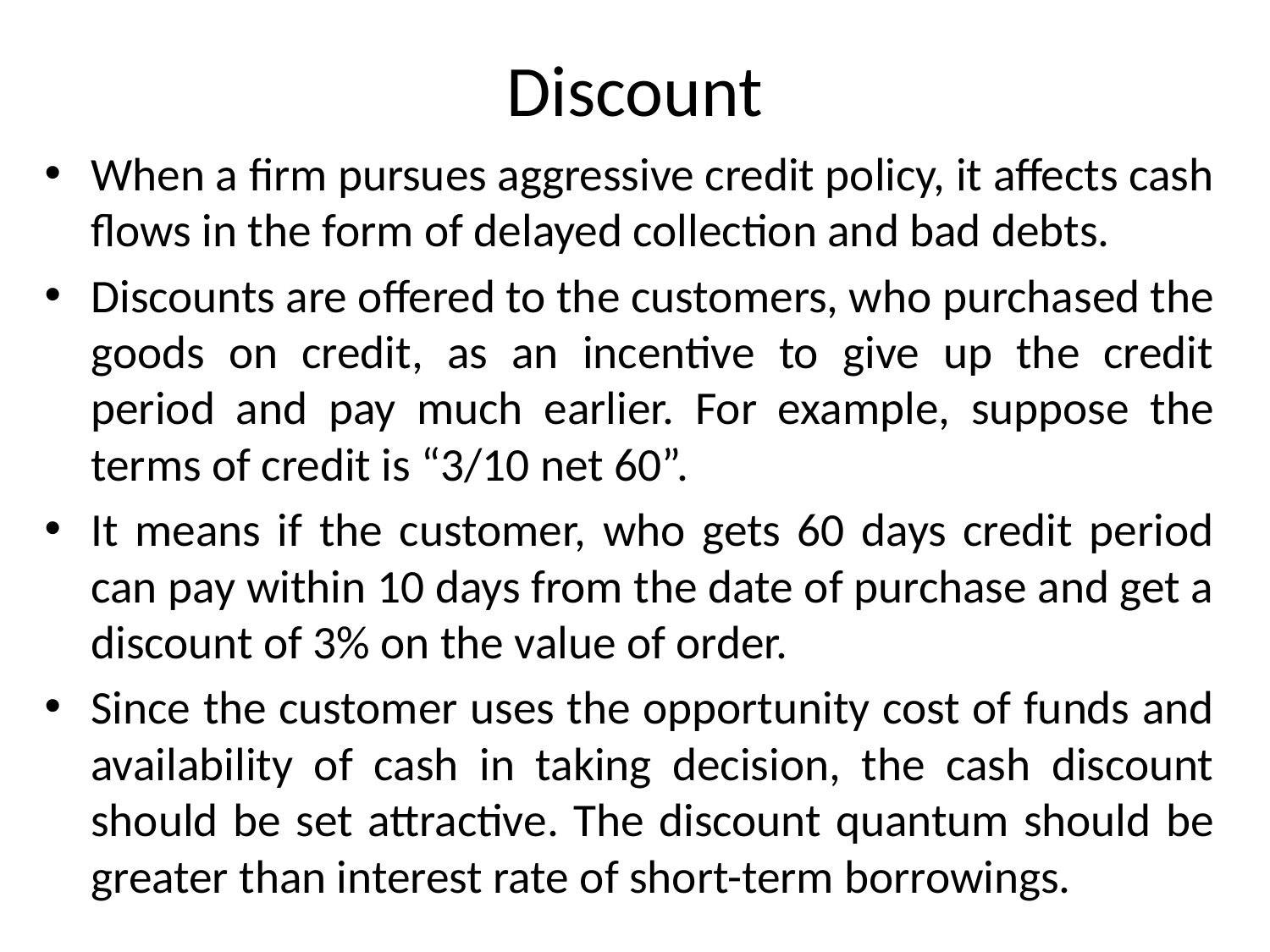

# Discount
When a firm pursues aggressive credit policy, it affects cash flows in the form of delayed collection and bad debts.
Discounts are offered to the customers, who purchased the goods on credit, as an incentive to give up the credit period and pay much earlier. For example, suppose the terms of credit is “3/10 net 60”.
It means if the customer, who gets 60 days credit period can pay within 10 days from the date of purchase and get a discount of 3% on the value of order.
Since the customer uses the opportunity cost of funds and availability of cash in taking decision, the cash discount should be set attractive. The discount quantum should be greater than interest rate of short-term borrowings.